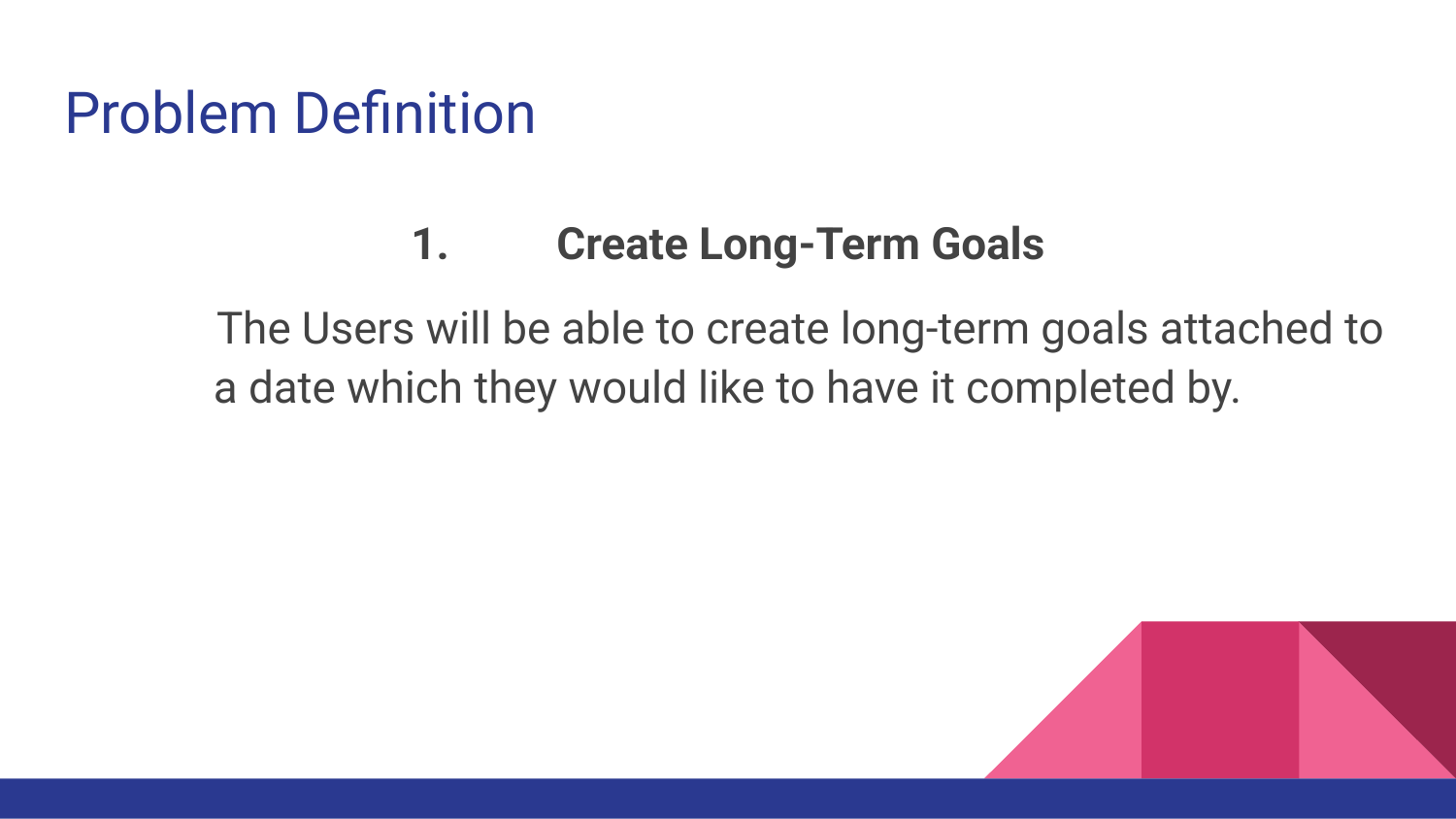

# Problem Definition
1.	Create Long-Term Goals
	The Users will be able to create long-term goals attached to a date which they would like to have it completed by.